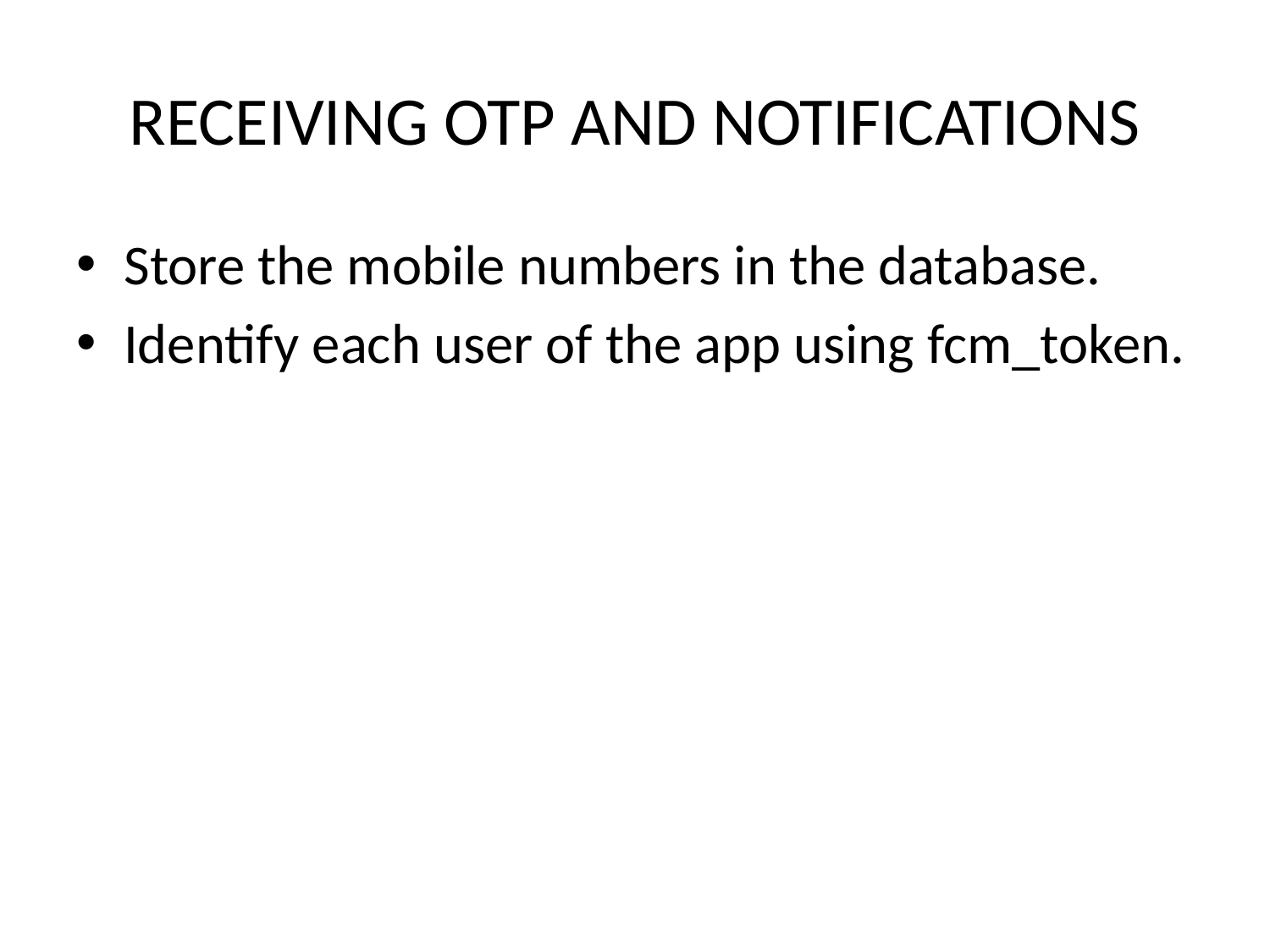

# RECEIVING OTP AND NOTIFICATIONS
Store the mobile numbers in the database.
Identify each user of the app using fcm_token.